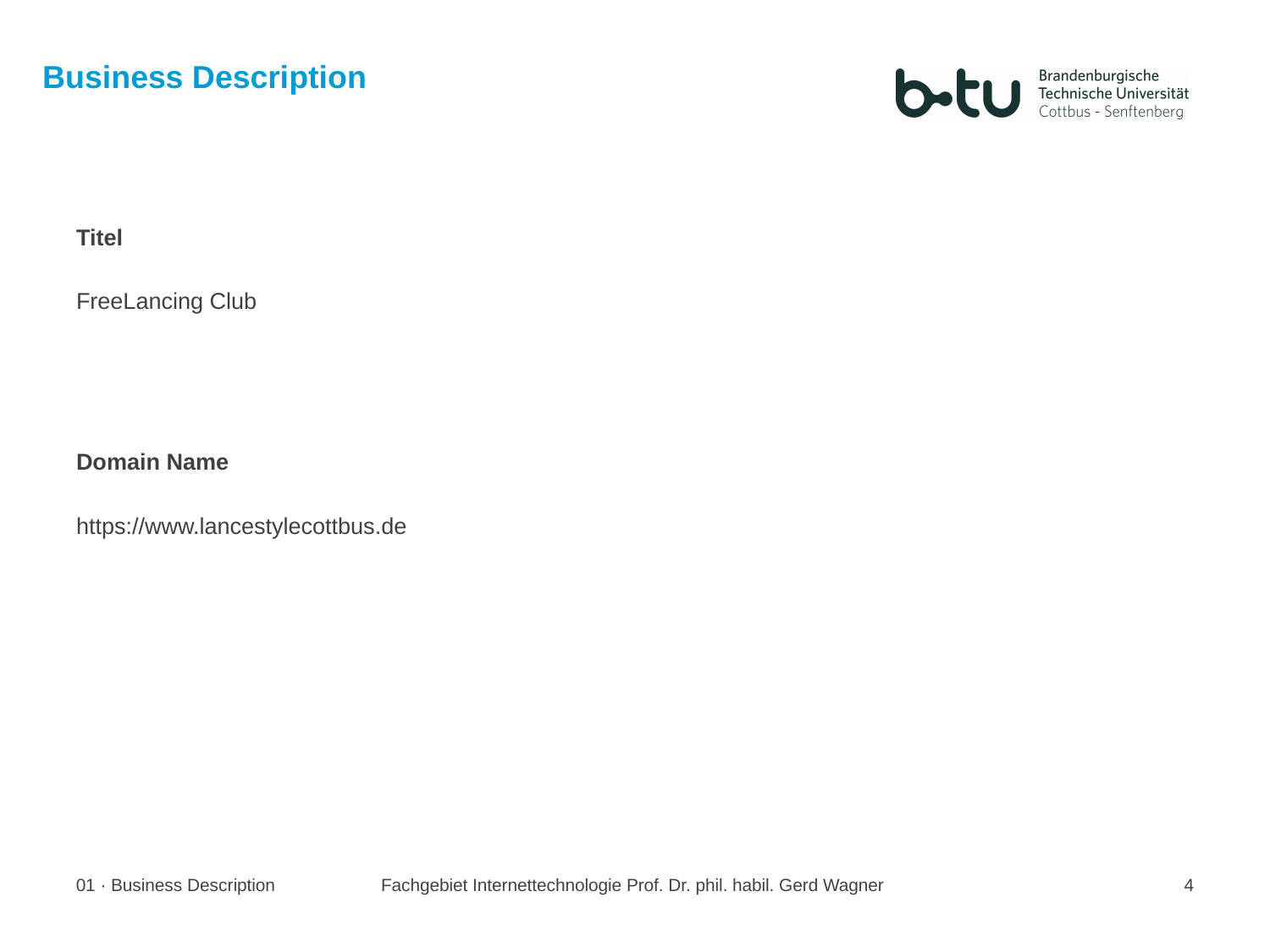

Business Description
Titel

FreeLancing Club

Domain Name

https://www.lancestylecottbus.de

Fachgebiet Internettechnologie Prof. Dr. phil. habil. Gerd Wagner
01 · Business Description
4